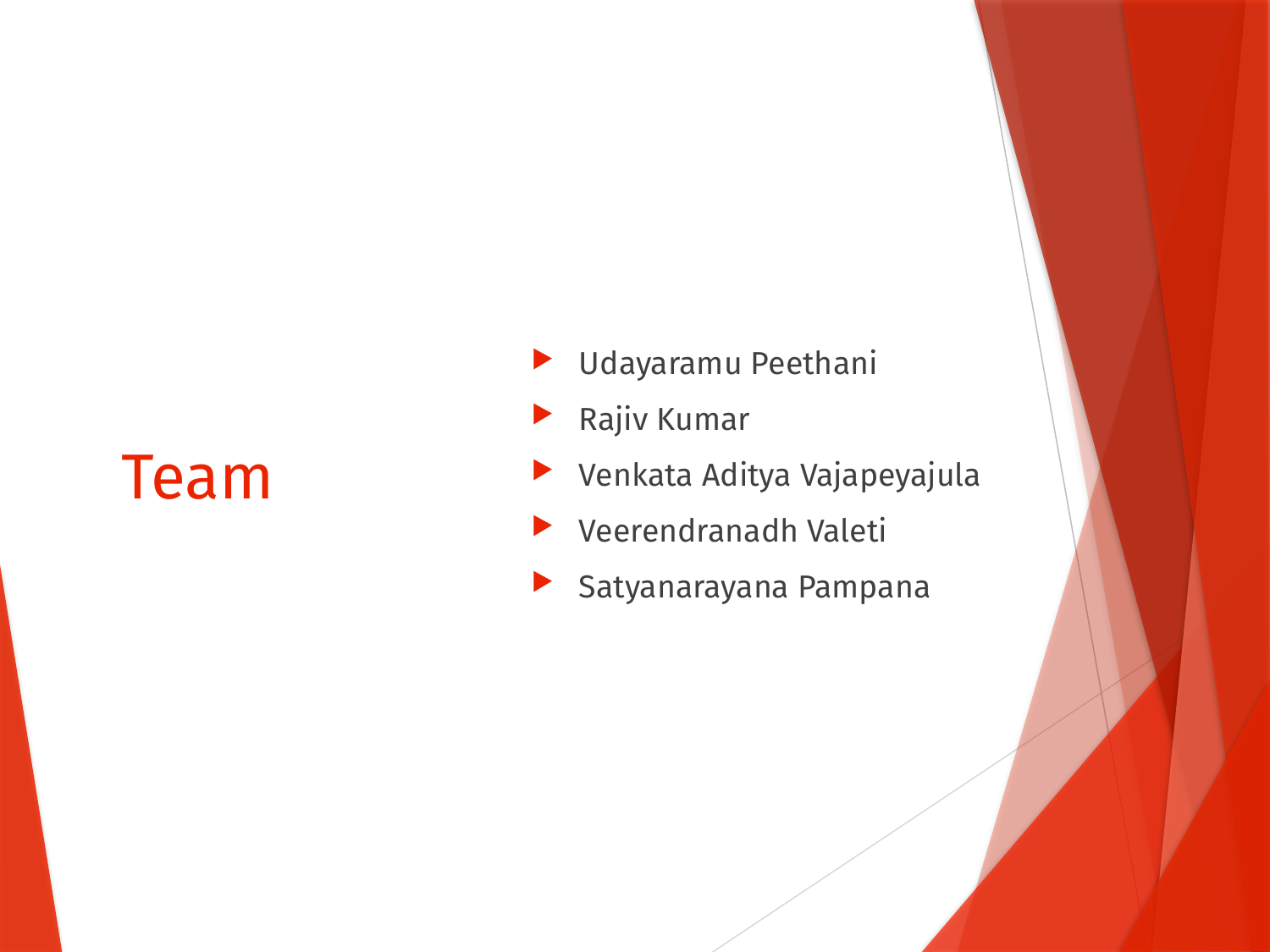

Udayaramu Peethani
Rajiv Kumar
Venkata Aditya Vajapeyajula
Veerendranadh Valeti
Satyanarayana Pampana
# Team